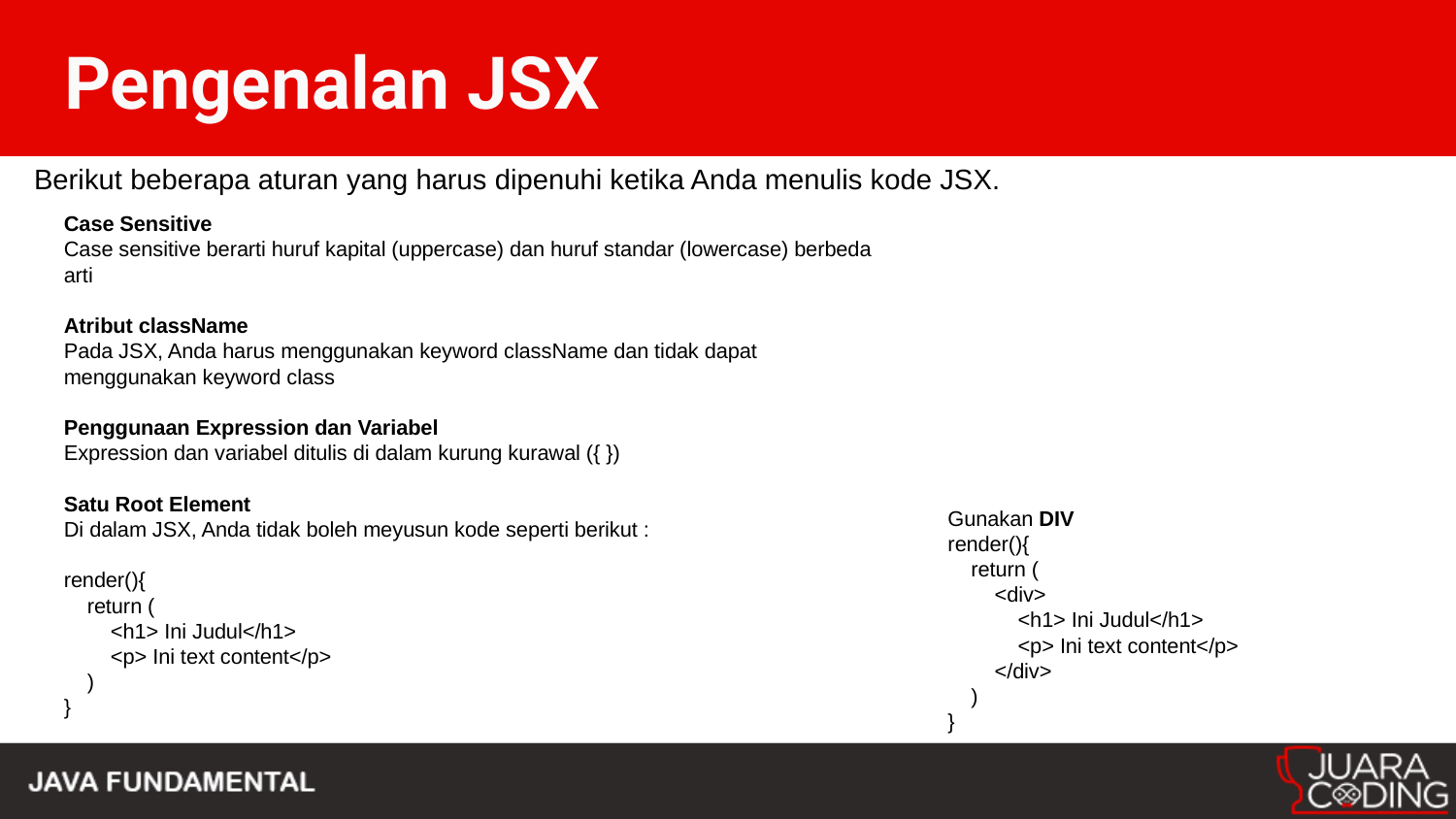

# Pengenalan JSX
Berikut beberapa aturan yang harus dipenuhi ketika Anda menulis kode JSX.
Case Sensitive
Case sensitive berarti huruf kapital (uppercase) dan huruf standar (lowercase) berbeda arti

Atribut className
Pada JSX, Anda harus menggunakan keyword className dan tidak dapat menggunakan keyword class

Penggunaan Expression dan Variabel
Expression dan variabel ditulis di dalam kurung kurawal ({ })

Satu Root Element
Di dalam JSX, Anda tidak boleh meyusun kode seperti berikut :

render(){
    return (
        <h1> Ini Judul</h1>
        <p> Ini text content</p>
    )
}
Gunakan DIV
render(){
    return (
        <div>
            <h1> Ini Judul</h1>
            <p> Ini text content</p>
        </div>
    )
}